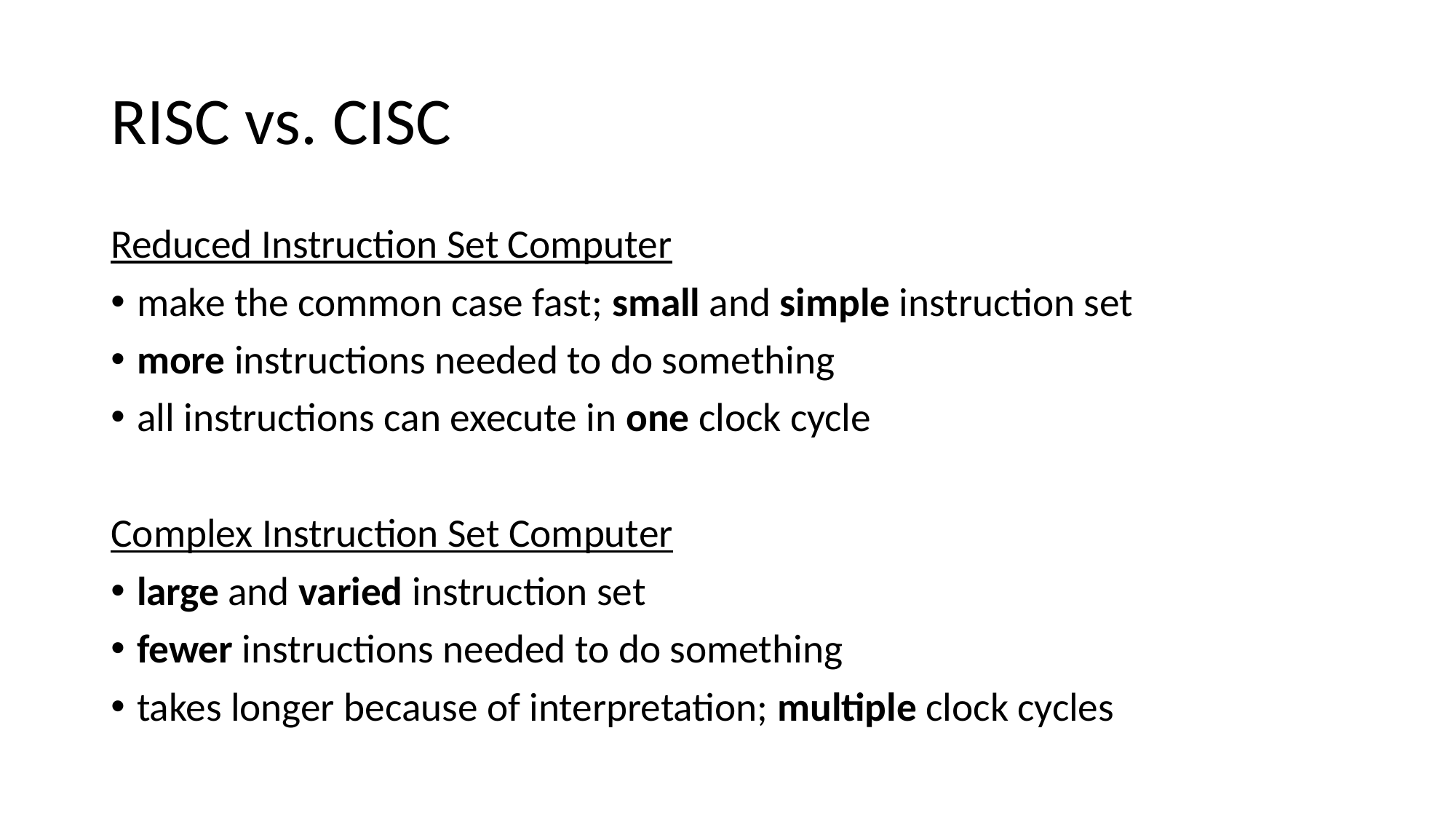

# RISC vs. CISC
Reduced Instruction Set Computer
make the common case fast; small and simple instruction set
more instructions needed to do something
all instructions can execute in one clock cycle

Complex Instruction Set Computer
large and varied instruction set
fewer instructions needed to do something
takes longer because of interpretation; multiple clock cycles